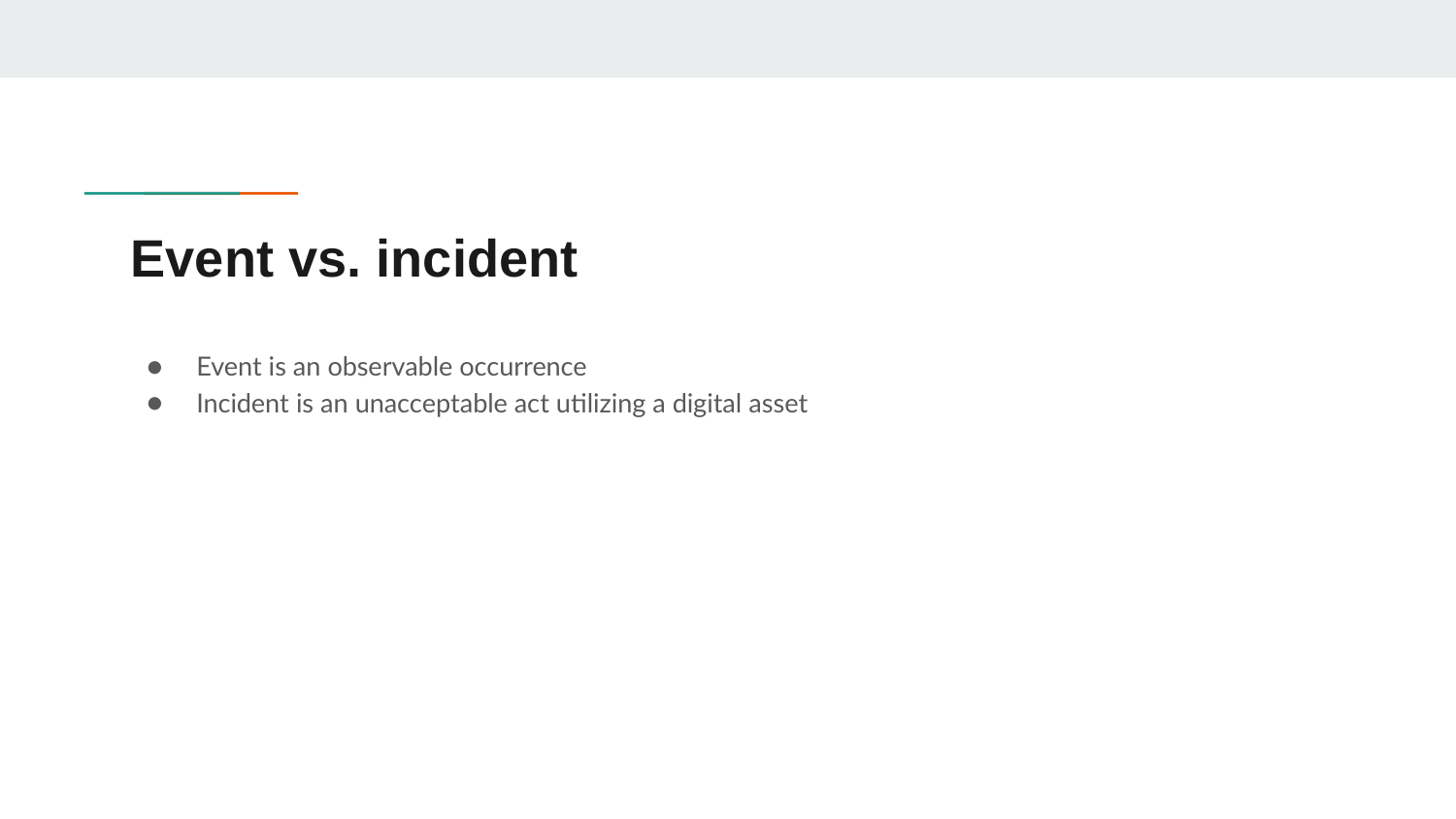

# Event vs. incident
Event is an observable occurrence
Incident is an unacceptable act utilizing a digital asset